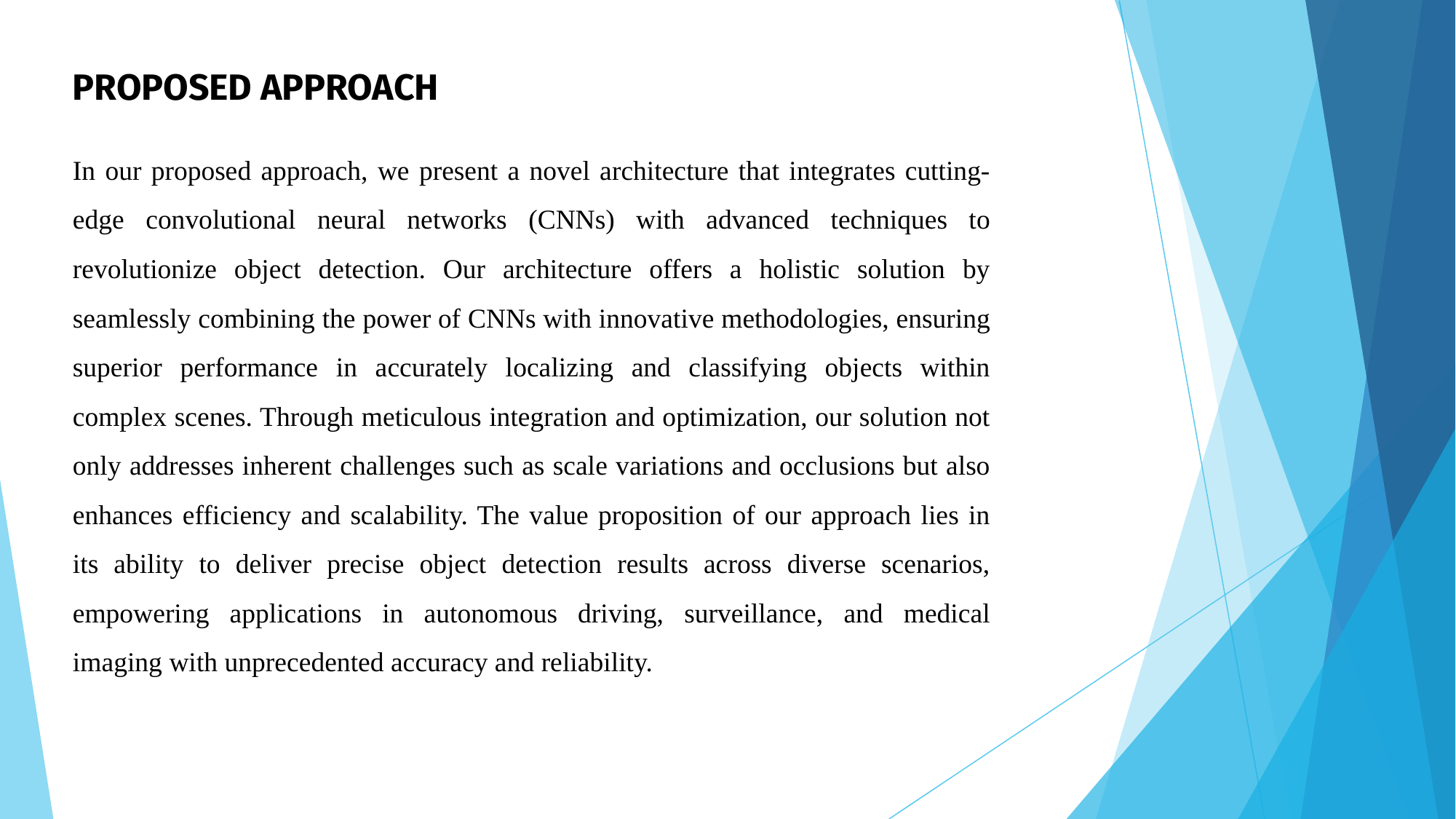

# PROPOSED APPROACH
In our proposed approach, we present a novel architecture that integrates cutting-edge convolutional neural networks (CNNs) with advanced techniques to revolutionize object detection. Our architecture offers a holistic solution by seamlessly combining the power of CNNs with innovative methodologies, ensuring superior performance in accurately localizing and classifying objects within complex scenes. Through meticulous integration and optimization, our solution not only addresses inherent challenges such as scale variations and occlusions but also enhances efficiency and scalability. The value proposition of our approach lies in its ability to deliver precise object detection results across diverse scenarios, empowering applications in autonomous driving, surveillance, and medical imaging with unprecedented accuracy and reliability.